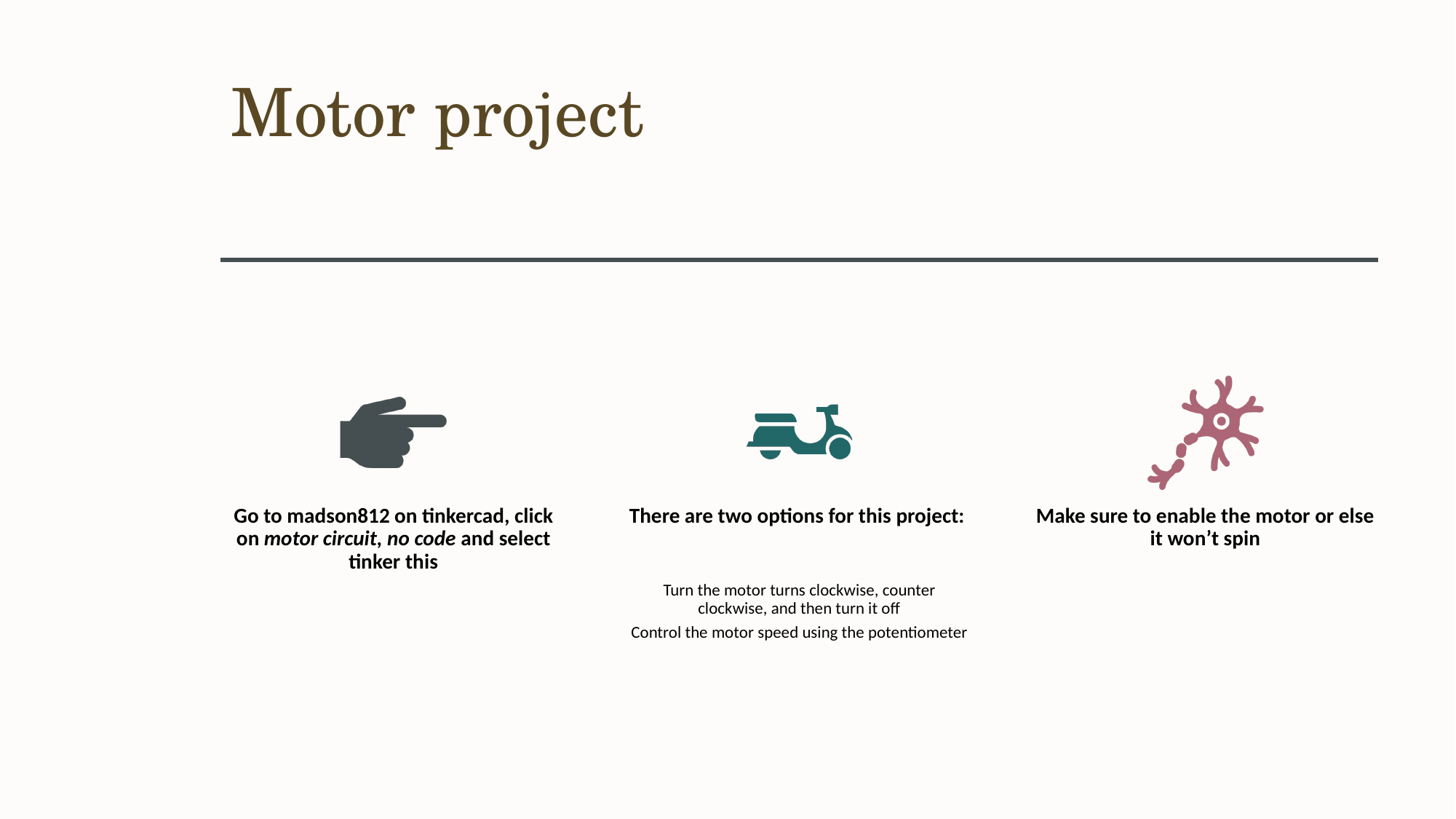

# Motor project
Go to madson812 on tinkercad, click on motor circuit, no code and select tinker this
There are two options for this project:
Turn the motor turns clockwise, counter clockwise, and then turn it off
Control the motor speed using the potentiometer
Make sure to enable the motor or else it won’t spin